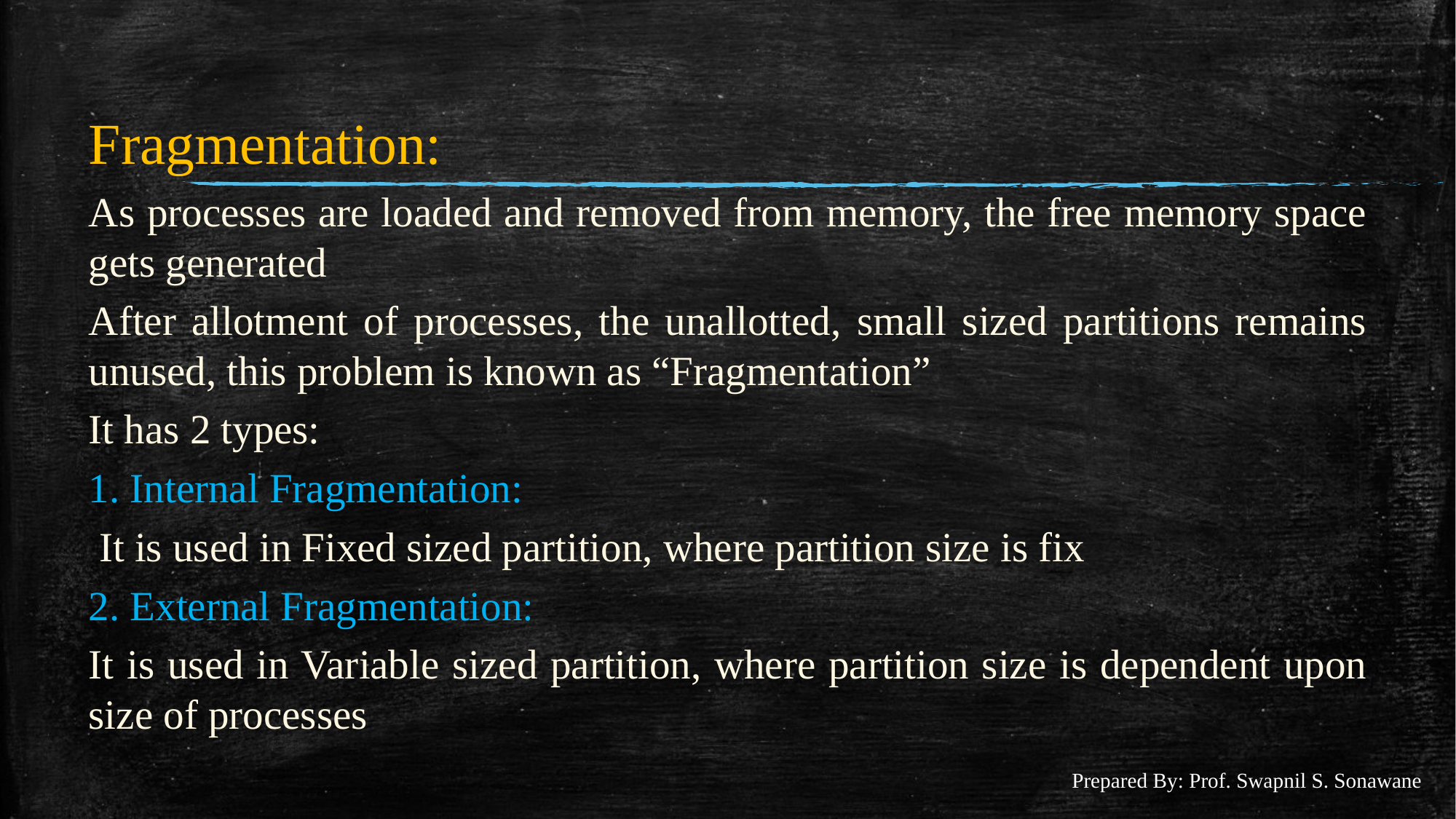

#
Fragmentation:
As processes are loaded and removed from memory, the free memory space gets generated
After allotment of processes, the unallotted, small sized partitions remains unused, this problem is known as “Fragmentation”
It has 2 types:
1. Internal Fragmentation:
 It is used in Fixed sized partition, where partition size is fix
2. External Fragmentation:
It is used in Variable sized partition, where partition size is dependent upon size of processes

Prepared By: Prof. Swapnil S. Sonawane